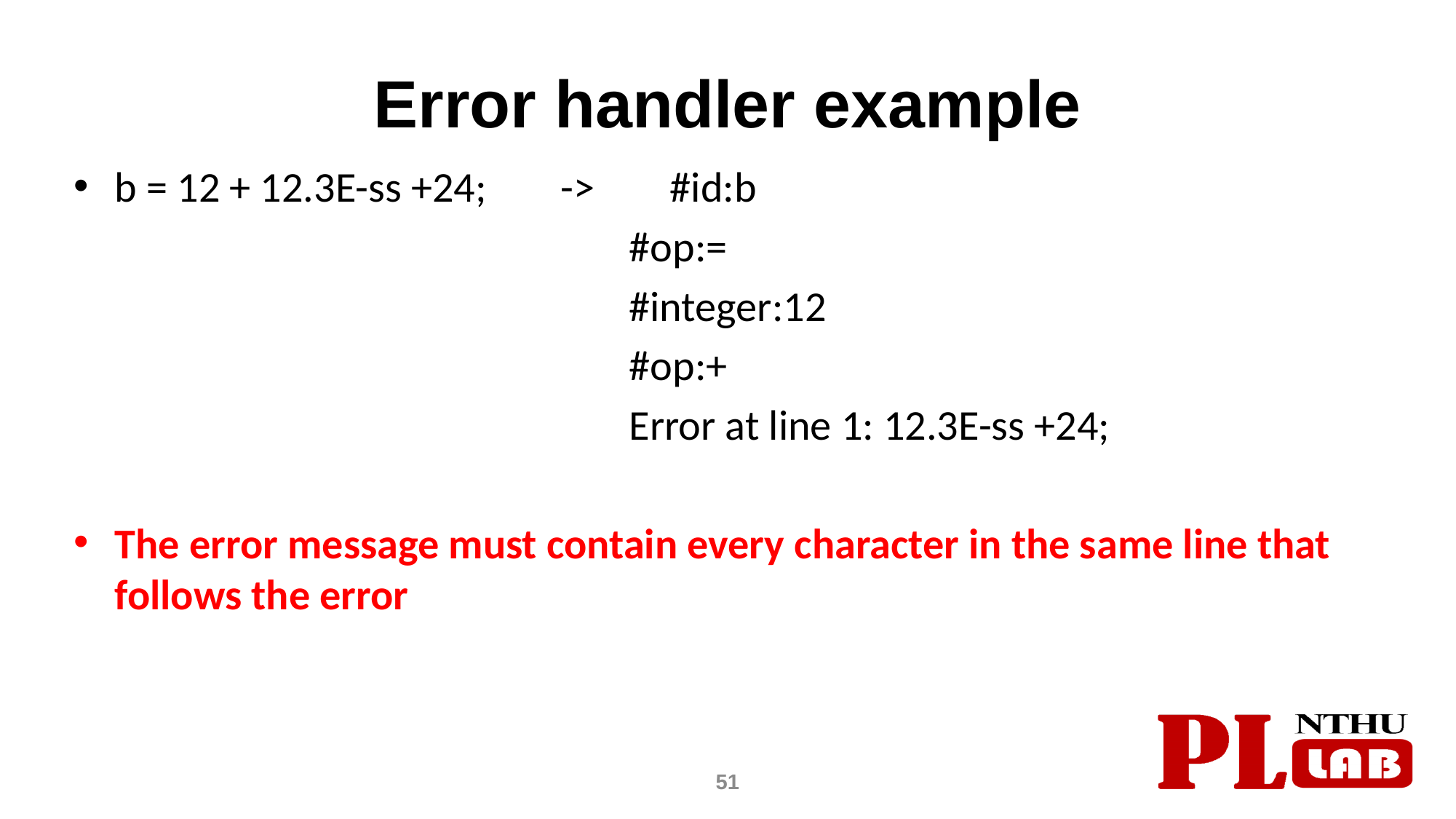

# Error handler example
b = 12 + 12.3E-ss +24; 	 ->	 #id:b
				 	 #op:=
				 	 #integer:12
 				 	 #op:+
					 Error at line 1: 12.3E-ss +24;

The error message must contain every character in the same line that follows the error

51